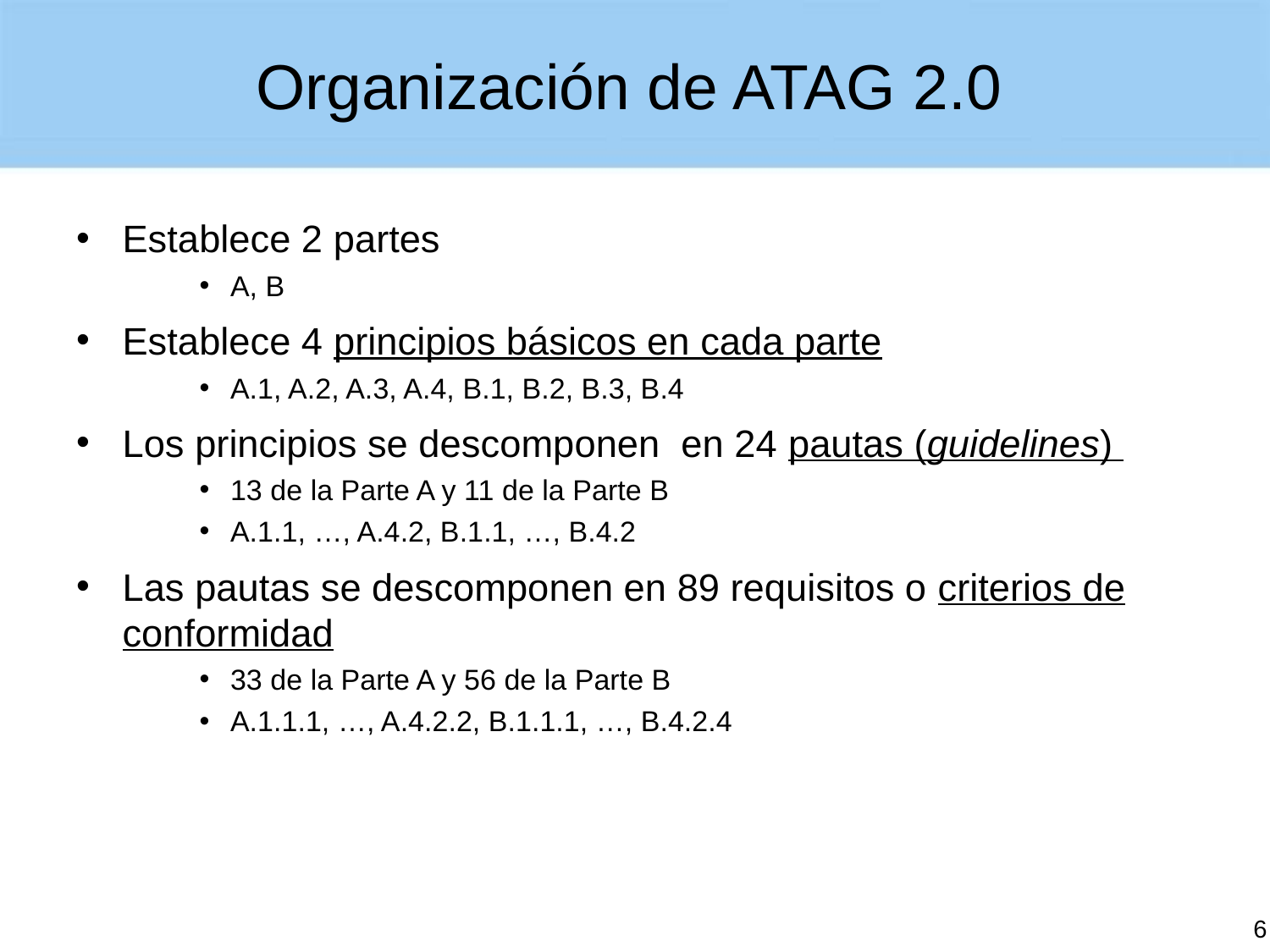

# Organización de ATAG 2.0
Establece 2 partes
A, B
Establece 4 principios básicos en cada parte
A.1, A.2, A.3, A.4, B.1, B.2, B.3, B.4
Los principios se descomponen  en 24 pautas (guidelines)
13 de la Parte A y 11 de la Parte B
A.1.1, …, A.4.2, B.1.1, …, B.4.2
Las pautas se descomponen en 89 requisitos o criterios de conformidad
33 de la Parte A y 56 de la Parte B
A.1.1.1, …, A.4.2.2, B.1.1.1, …, B.4.2.4
6